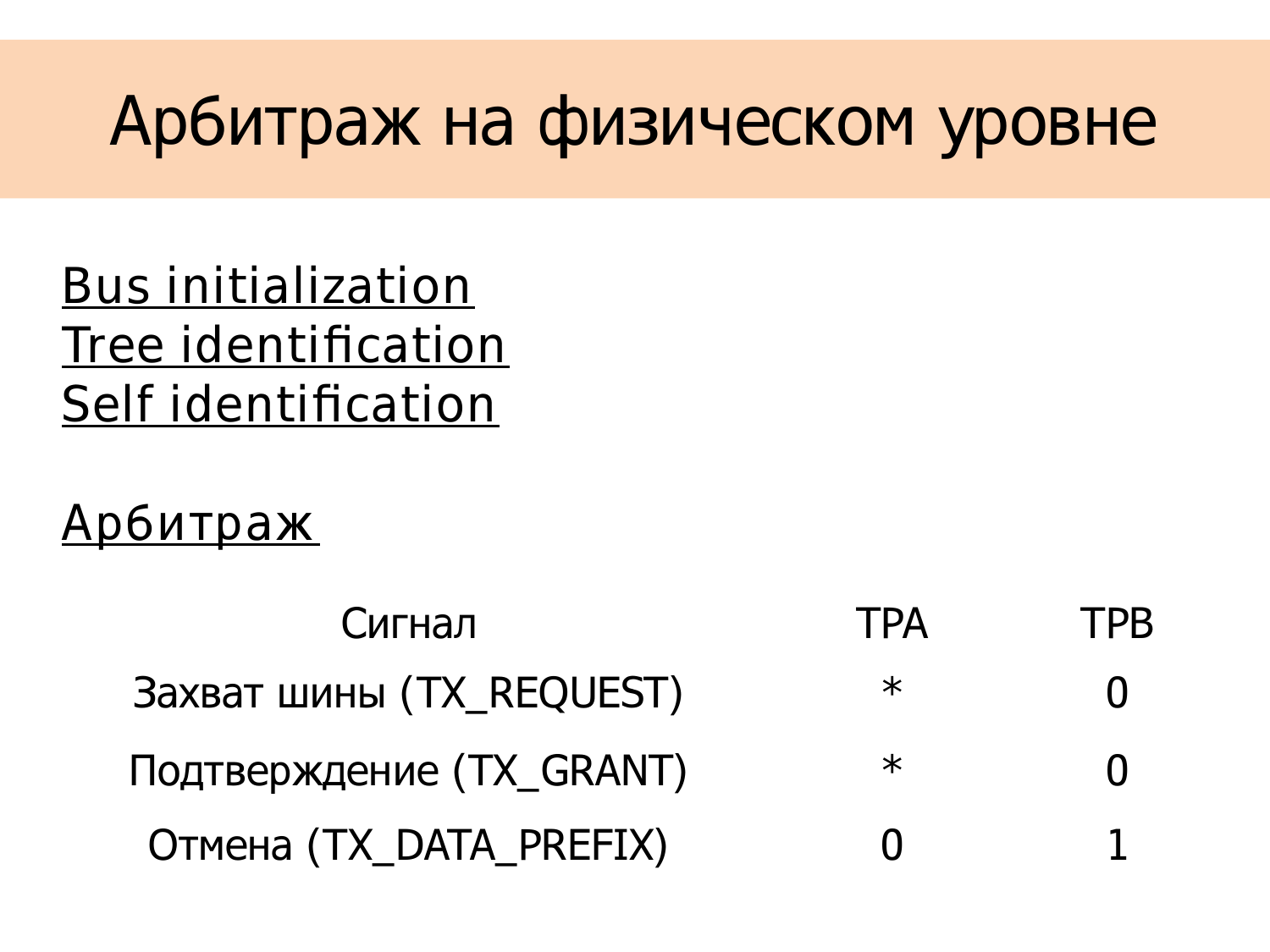

# Арбитраж на физическом уровне
Bus initialization
Tree identification
Self identification

Арбитраж
| Сигнал | TPA | TPB |
| --- | --- | --- |
| Захват шины (TX\_REQUEST) | \* | 0 |
| Подтверждение (TX\_GRANT) | \* | 0 |
| Отмена (TX\_DATA\_PREFIX) | 0 | 1 |